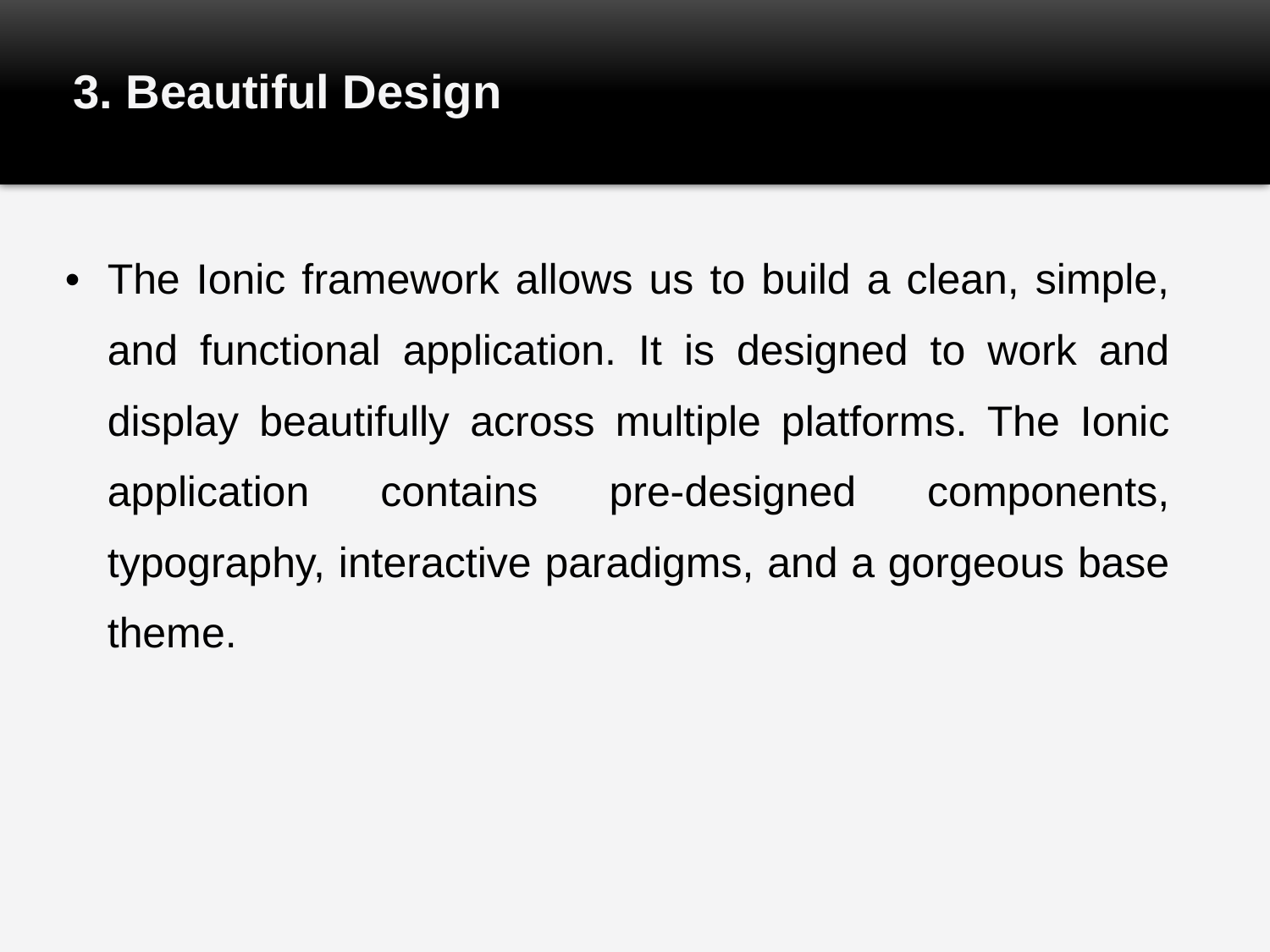

# 3. Beautiful Design
The Ionic framework allows us to build a clean, simple, and functional application. It is designed to work and display beautifully across multiple platforms. The Ionic application contains pre-designed components, typography, interactive paradigms, and a gorgeous base theme.